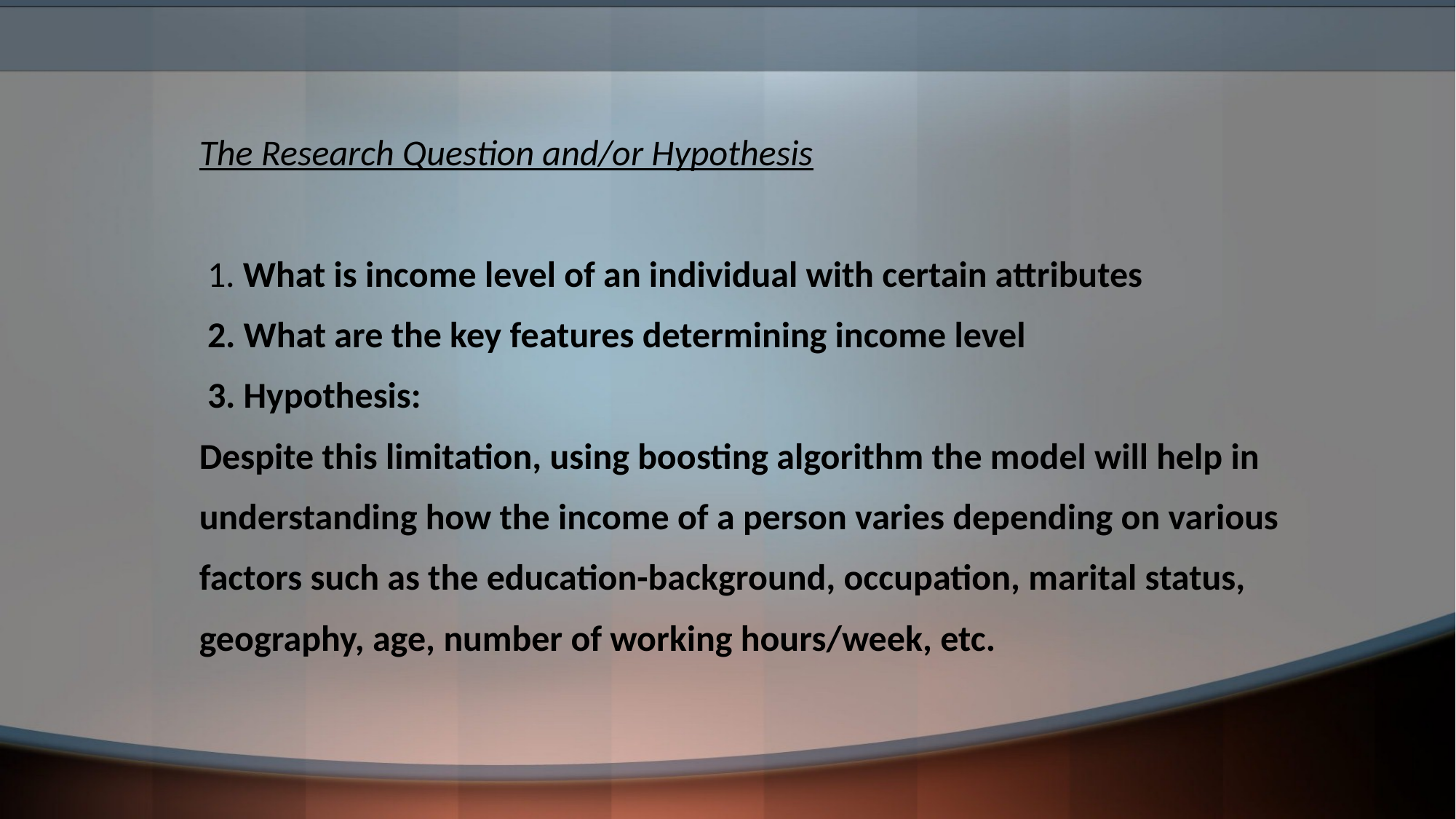

# The Research Question and/or Hypothesis 1. What is income level of an individual with certain attributes 2. What are the key features determining income level 3. Hypothesis: Despite this limitation, using boosting algorithm the model will help in understanding how the income of a person varies depending on various factors such as the education-background, occupation, marital status, geography, age, number of working hours/week, etc.